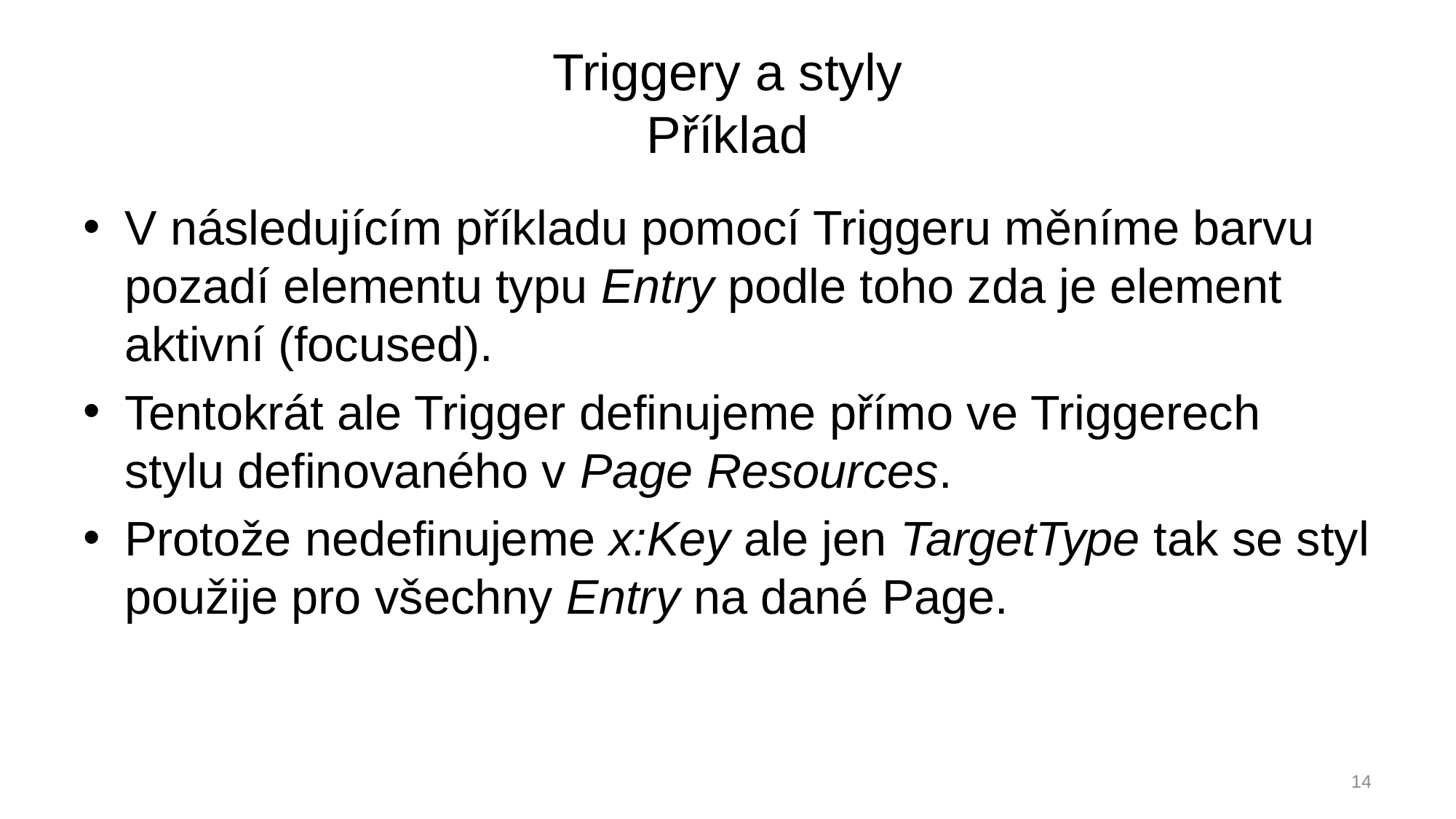

# Triggery a styly Příklad
V následujícím příkladu pomocí Triggeru měníme barvu pozadí elementu typu Entry podle toho zda je element aktivní (focused).
Tentokrát ale Trigger definujeme přímo ve Triggerech stylu definovaného v Page Resources.
Protože nedefinujeme x:Key ale jen TargetType tak se styl použije pro všechny Entry na dané Page.
14